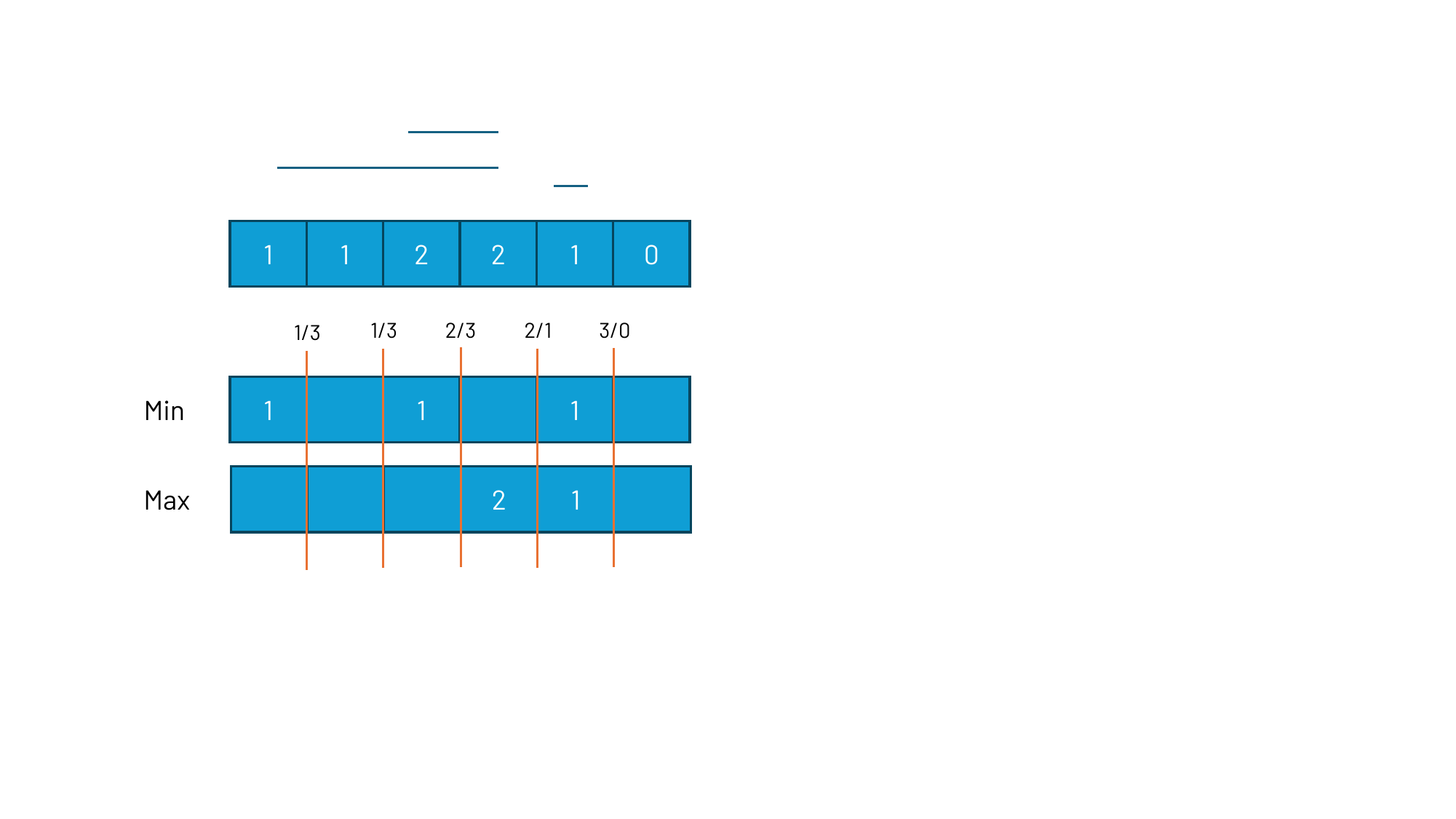

1
1
2
2
1
0
3/0
1/3
2/1
2/3
1/3
1

1

1

Min

2
1

Max